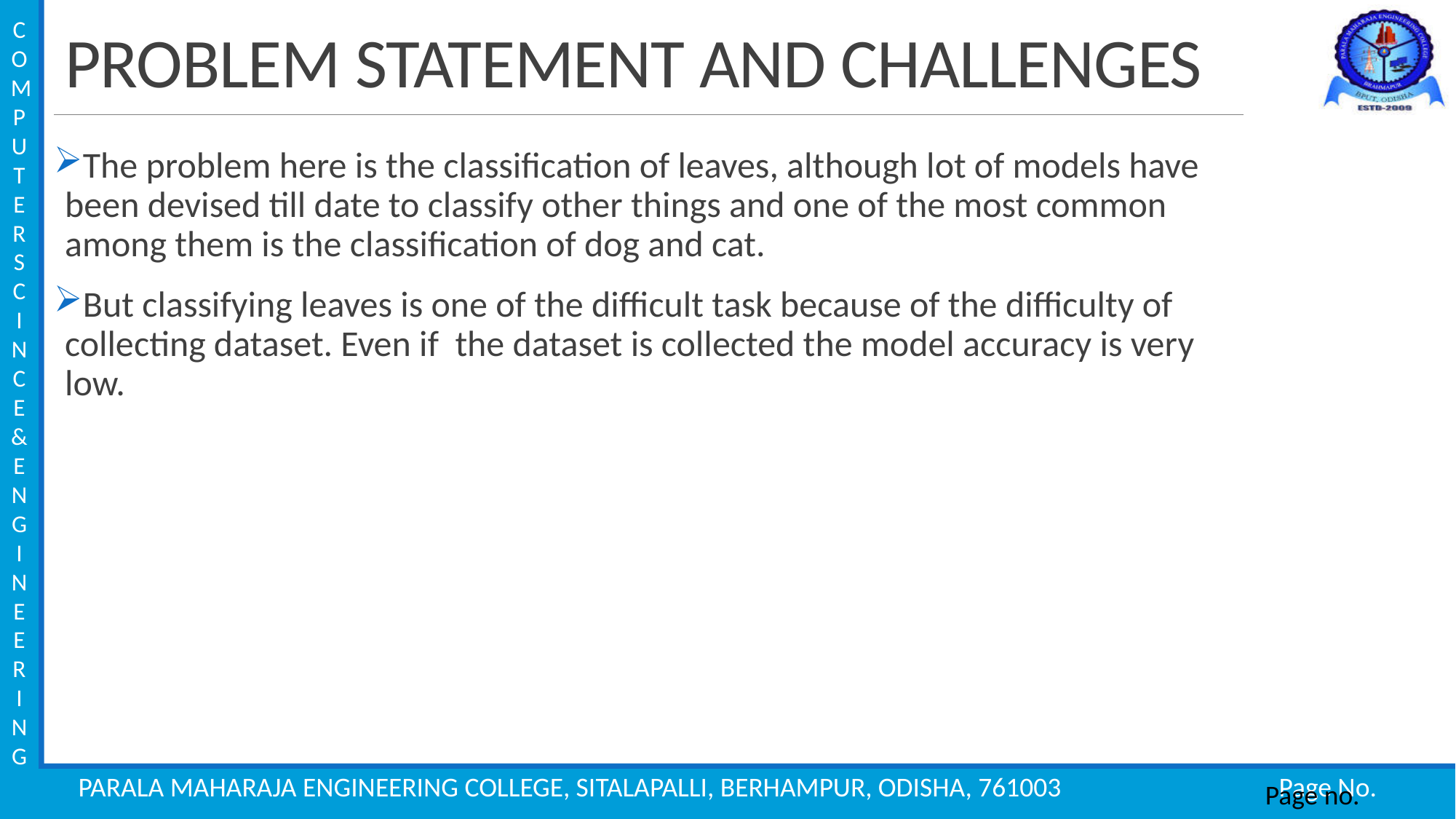

# PROBLEM STATEMENT AND CHALLENGES
The problem here is the classification of leaves, although lot of models have been devised till date to classify other things and one of the most common among them is the classification of dog and cat.
But classifying leaves is one of the difficult task because of the difficulty of collecting dataset. Even if  the dataset is collected the model accuracy is very low.

Page no.